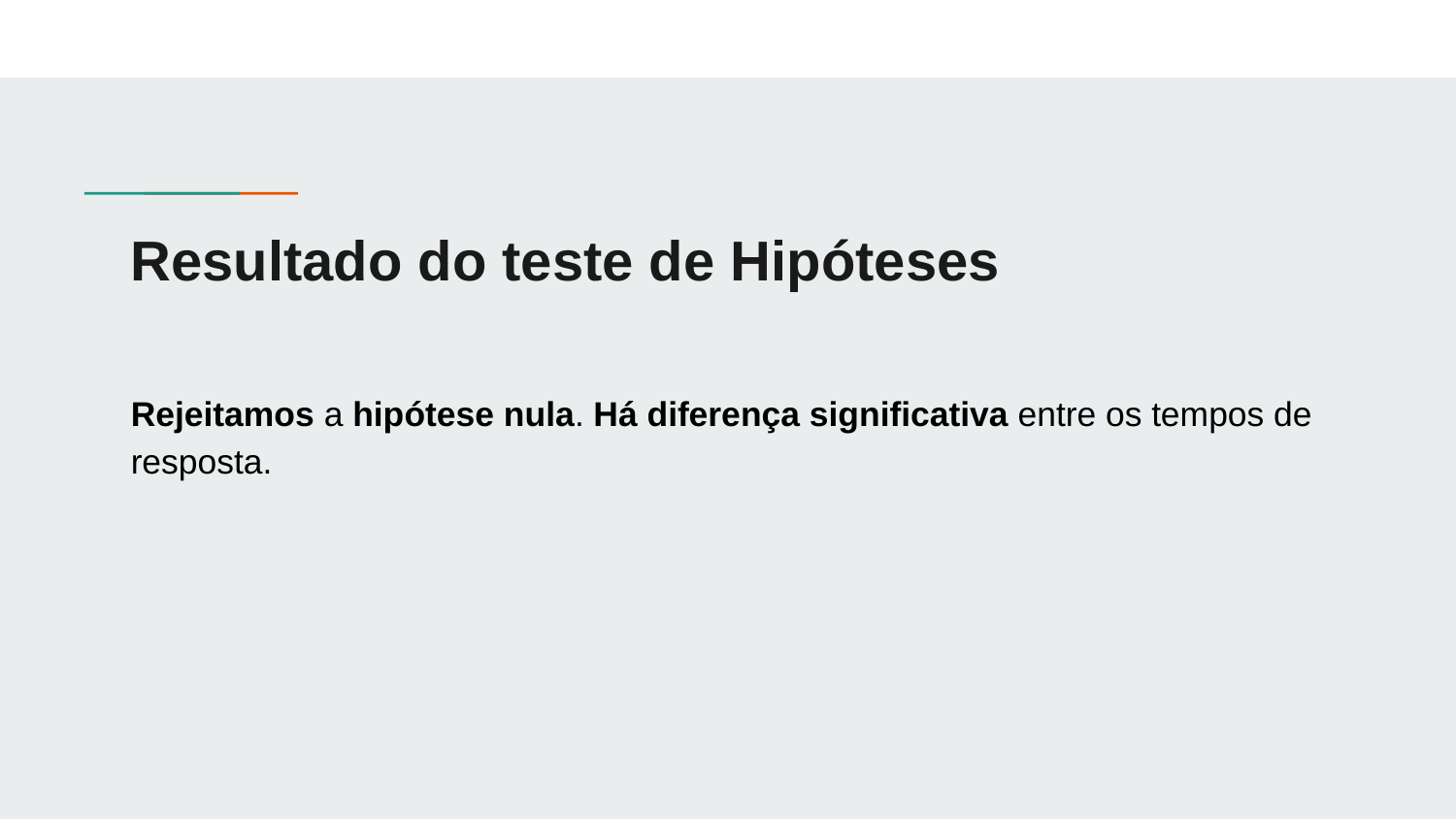

# Resultado do teste de Hipóteses
Rejeitamos a hipótese nula. Há diferença significativa entre os tempos de resposta.